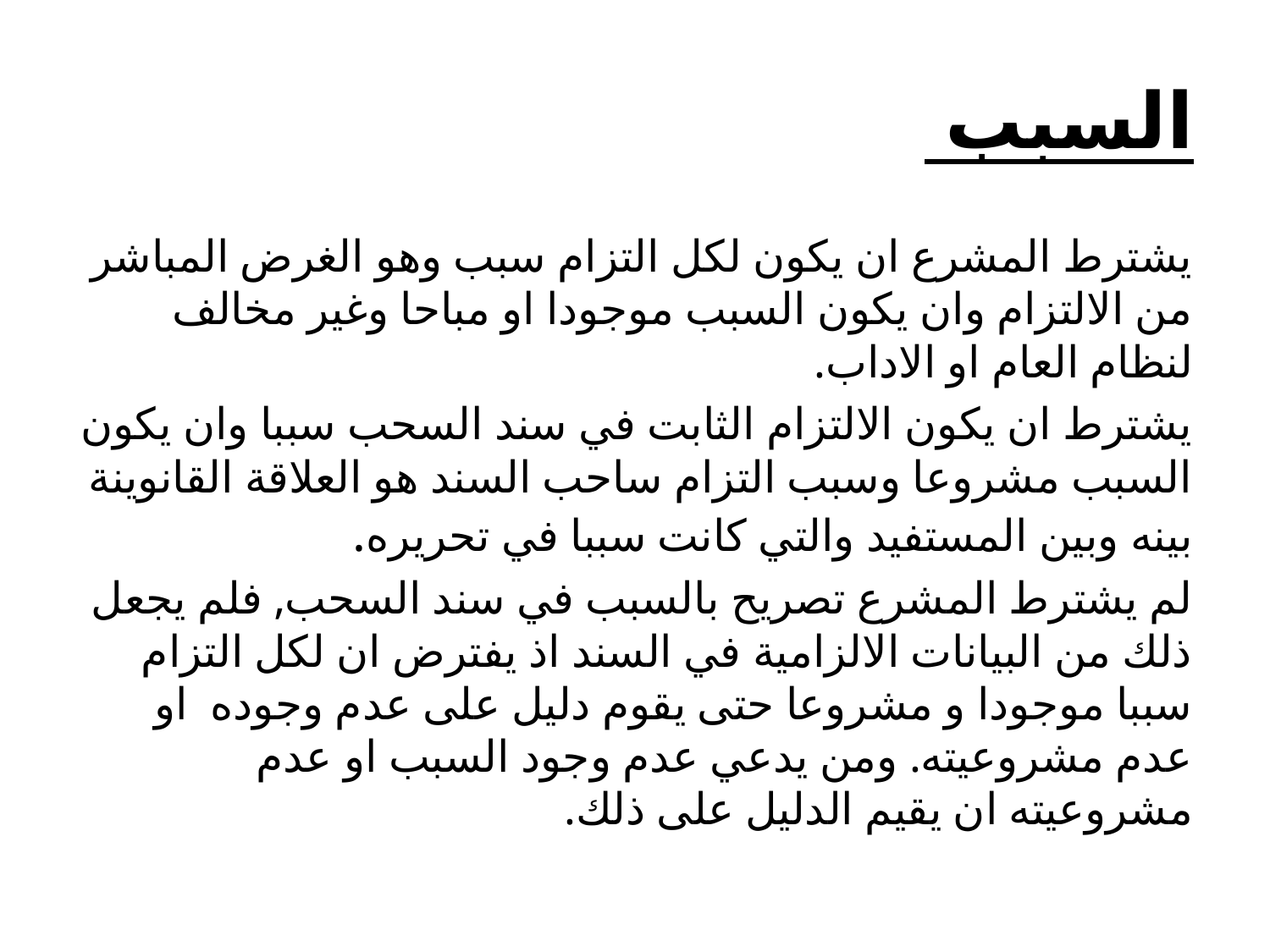

# السبب
يشترط المشرع ان يكون لكل التزام سبب وهو الغرض المباشر من الالتزام وان يكون السبب موجودا او مباحا وغير مخالف لنظام العام او الاداب.
يشترط ان يكون الالتزام الثابت في سند السحب سببا وان يكون السبب مشروعا وسبب التزام ساحب السند هو العلاقة القانوينة بينه وبين المستفيد والتي كانت سببا في تحريره.
لم يشترط المشرع تصريح بالسبب في سند السحب, فلم يجعل ذلك من البيانات الالزامية في السند اذ يفترض ان لكل التزام سببا موجودا و مشروعا حتى يقوم دليل على عدم وجوده  او عدم مشروعيته. ومن يدعي عدم وجود السبب او عدم مشروعيته ان يقيم الدليل على ذلك.